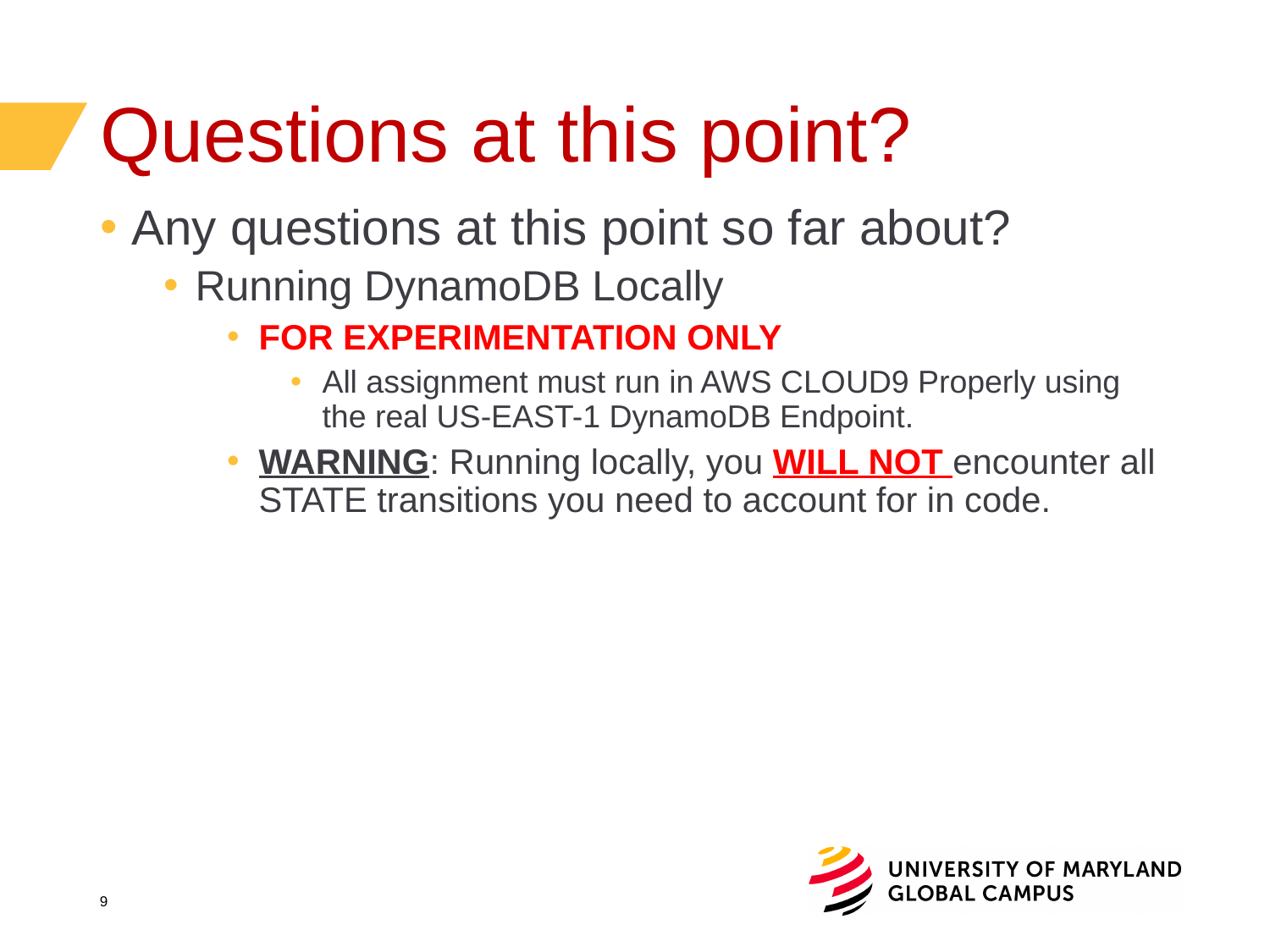

# Questions at this point?
Any questions at this point so far about?
Running DynamoDB Locally
FOR EXPERIMENTATION ONLY
All assignment must run in AWS CLOUD9 Properly using the real US-EAST-1 DynamoDB Endpoint.
WARNING: Running locally, you WILL NOT encounter all STATE transitions you need to account for in code.